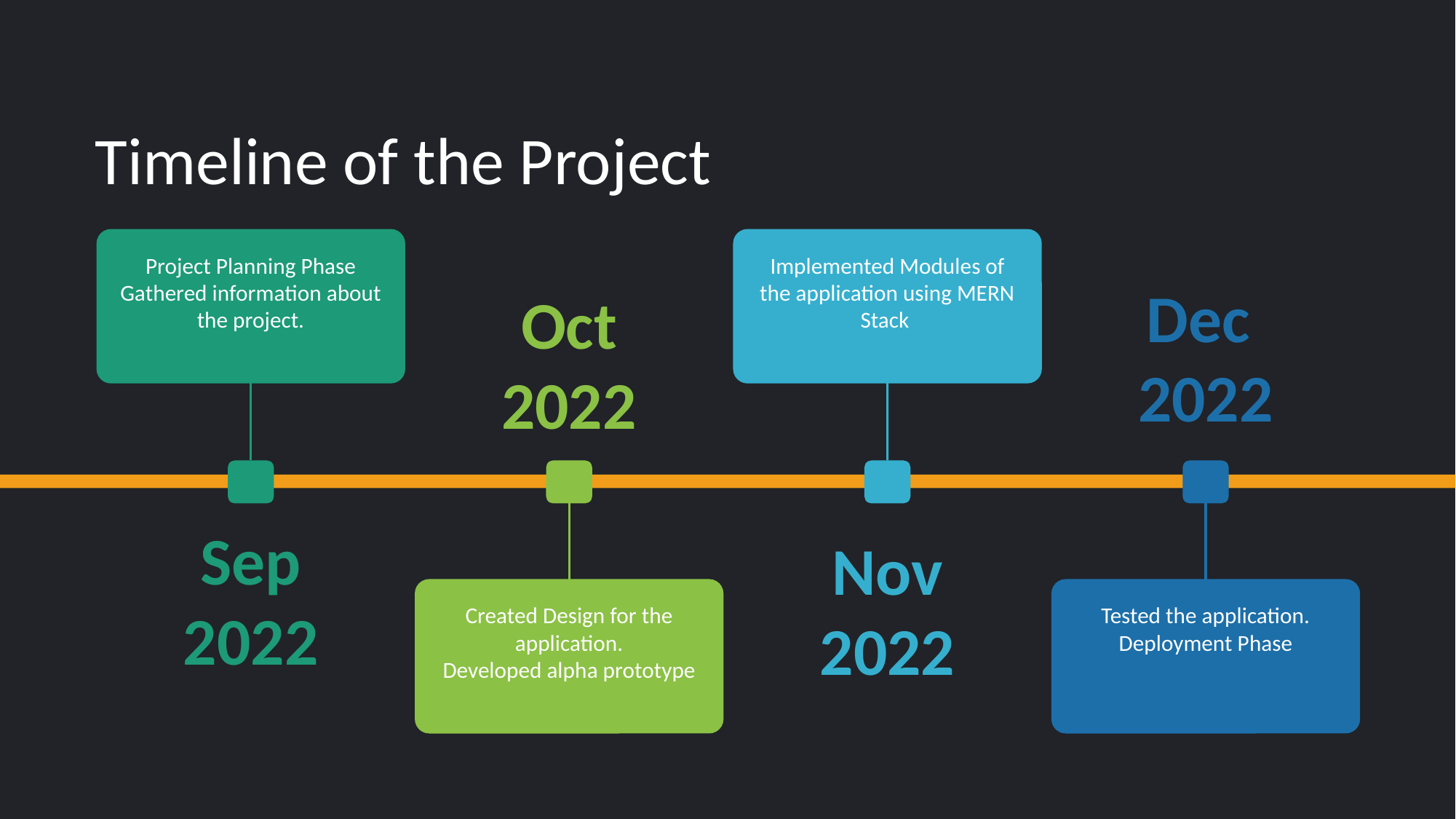

# Timeline of the Project

Project Planning Phase
Gathered information about the project.

Implemented Modules of the application using MERN Stack
Oct
2022
Dec
2022

Sep 2022
Nov
2022

Created Design for the application.
Developed alpha prototype
Tested the application.
Deployment Phase